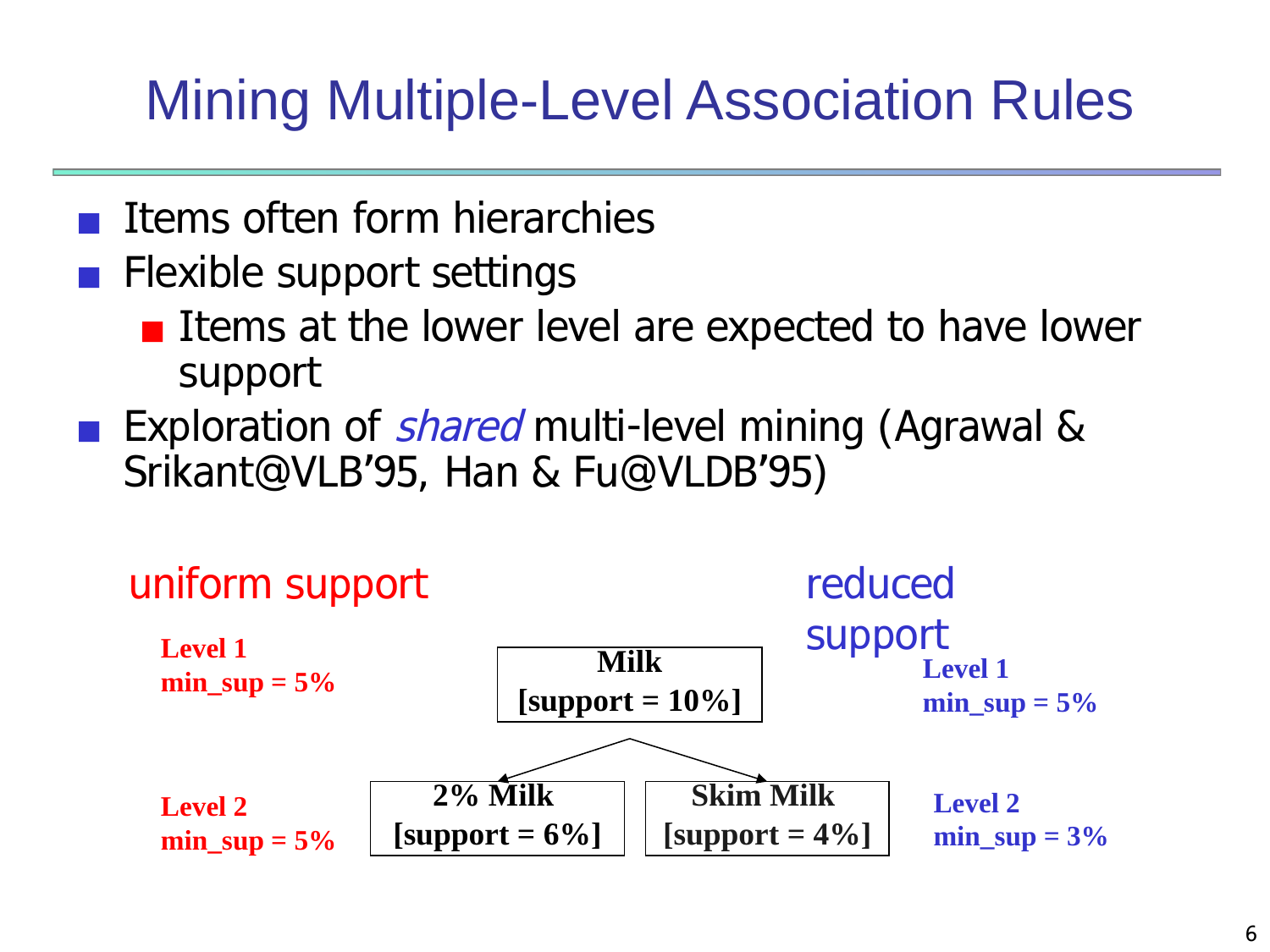

# Mining Multiple-Level Association Rules
Items often form hierarchies
Flexible support settings
Items at the lower level are expected to have lower support
Exploration of shared multi-level mining (Agrawal & Srikant@VLB’95, Han & Fu@VLDB’95)
uniform support
reduced support
Level 1
min_sup = 5%
Level 1
min_sup = 5%
Milk
[support = 10%]
Level 2
min_sup = 3%
Level 2
min_sup = 5%
2% Milk
[support = 6%]
Skim Milk
[support = 4%]
6